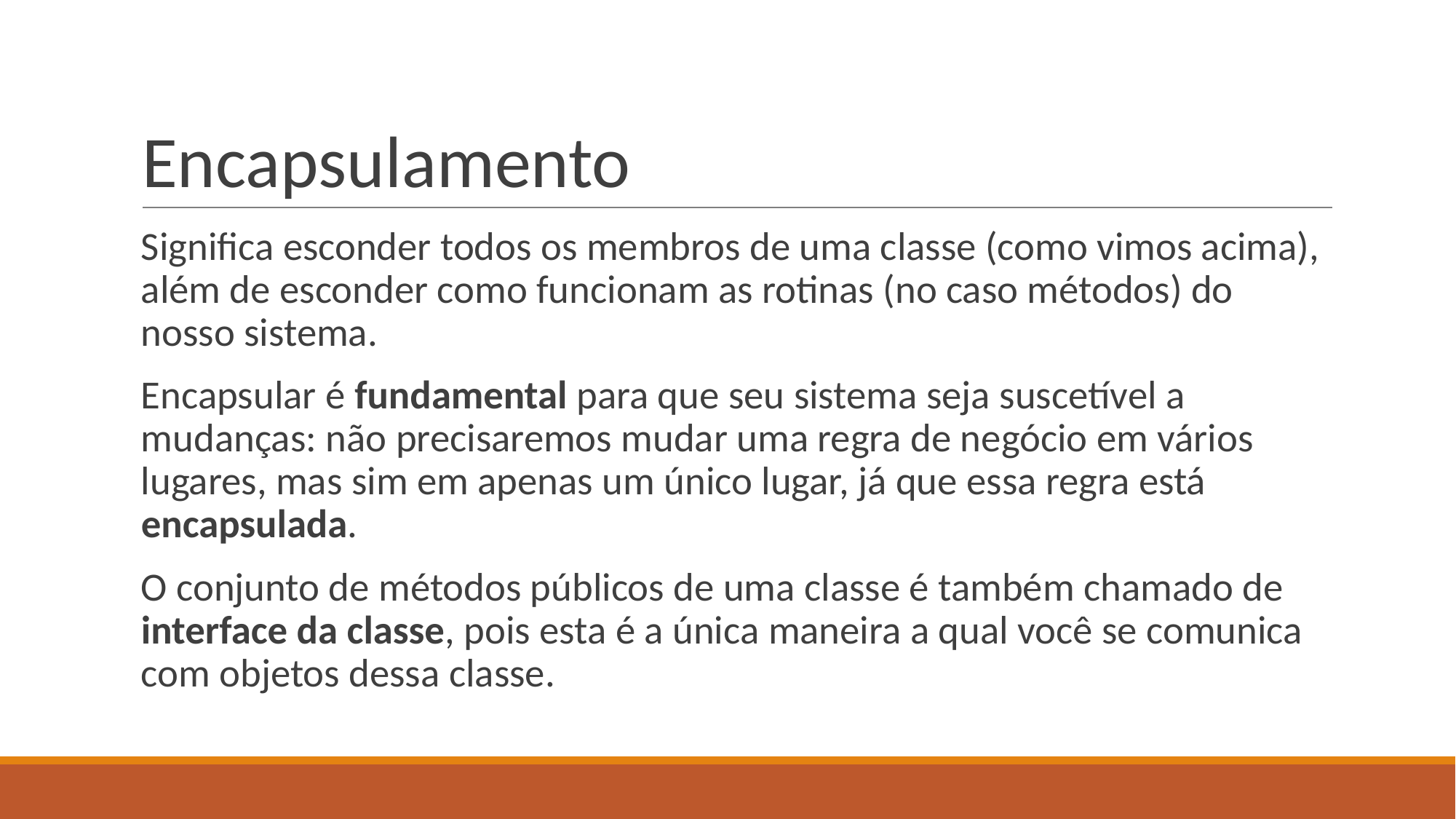

# Encapsulamento
Significa esconder todos os membros de uma classe (como vimos acima), além de esconder como funcionam as rotinas (no caso métodos) do nosso sistema.
Encapsular é fundamental para que seu sistema seja suscetível a mudanças: não precisaremos mudar uma regra de negócio em vários lugares, mas sim em apenas um único lugar, já que essa regra está encapsulada.
O conjunto de métodos públicos de uma classe é também chamado de interface da classe, pois esta é a única maneira a qual você se comunica com objetos dessa classe.